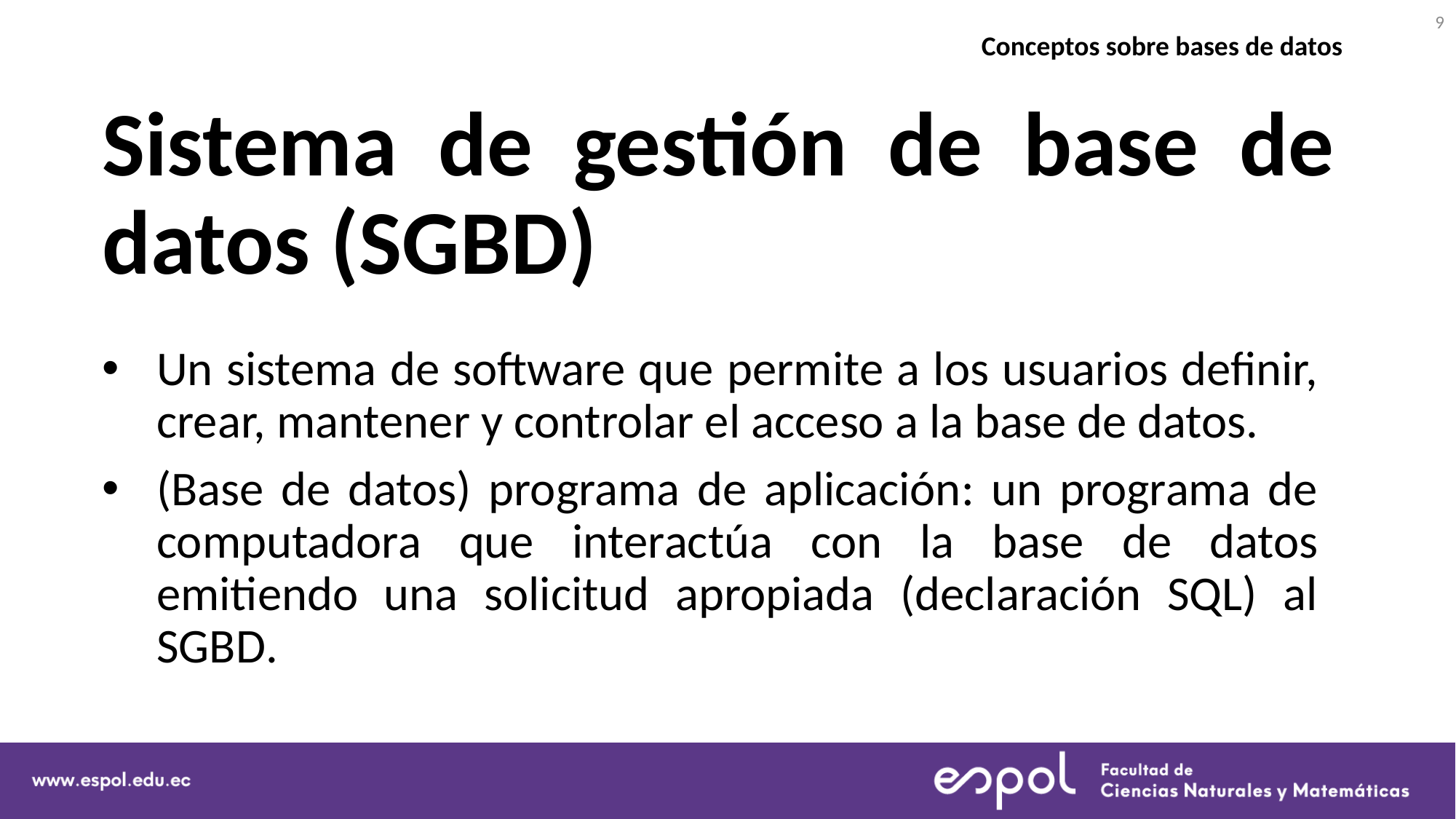

9
Conceptos sobre bases de datos
# Sistema de gestión de base de datos (SGBD)
Un sistema de software que permite a los usuarios definir, crear, mantener y controlar el acceso a la base de datos.
(Base de datos) programa de aplicación: un programa de computadora que interactúa con la base de datos emitiendo una solicitud apropiada (declaración SQL) al SGBD.